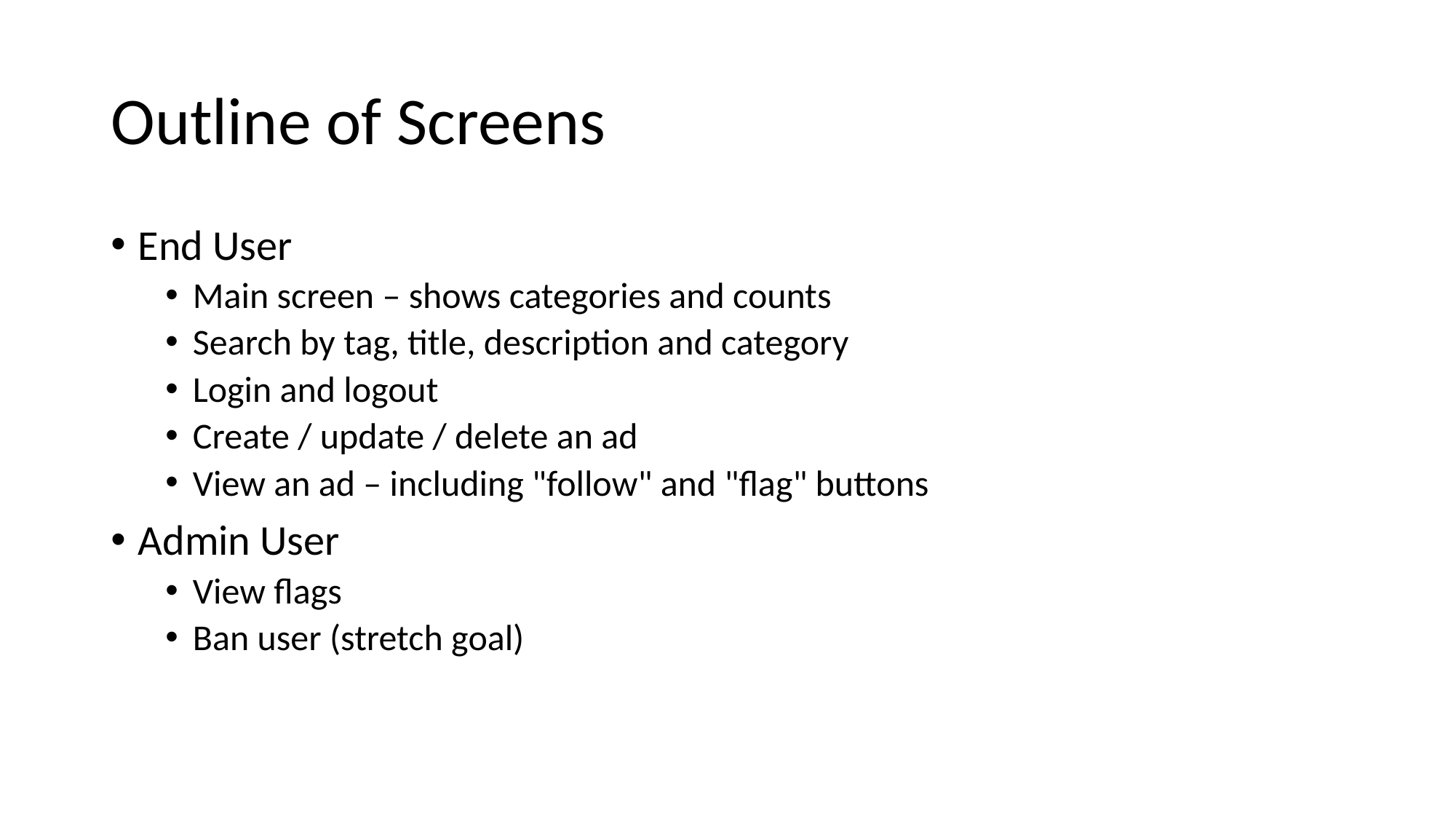

# Outline of Screens
End User
Main screen – shows categories and counts
Search by tag, title, description and category
Login and logout
Create / update / delete an ad
View an ad – including "follow" and "flag" buttons
Admin User
View flags
Ban user (stretch goal)